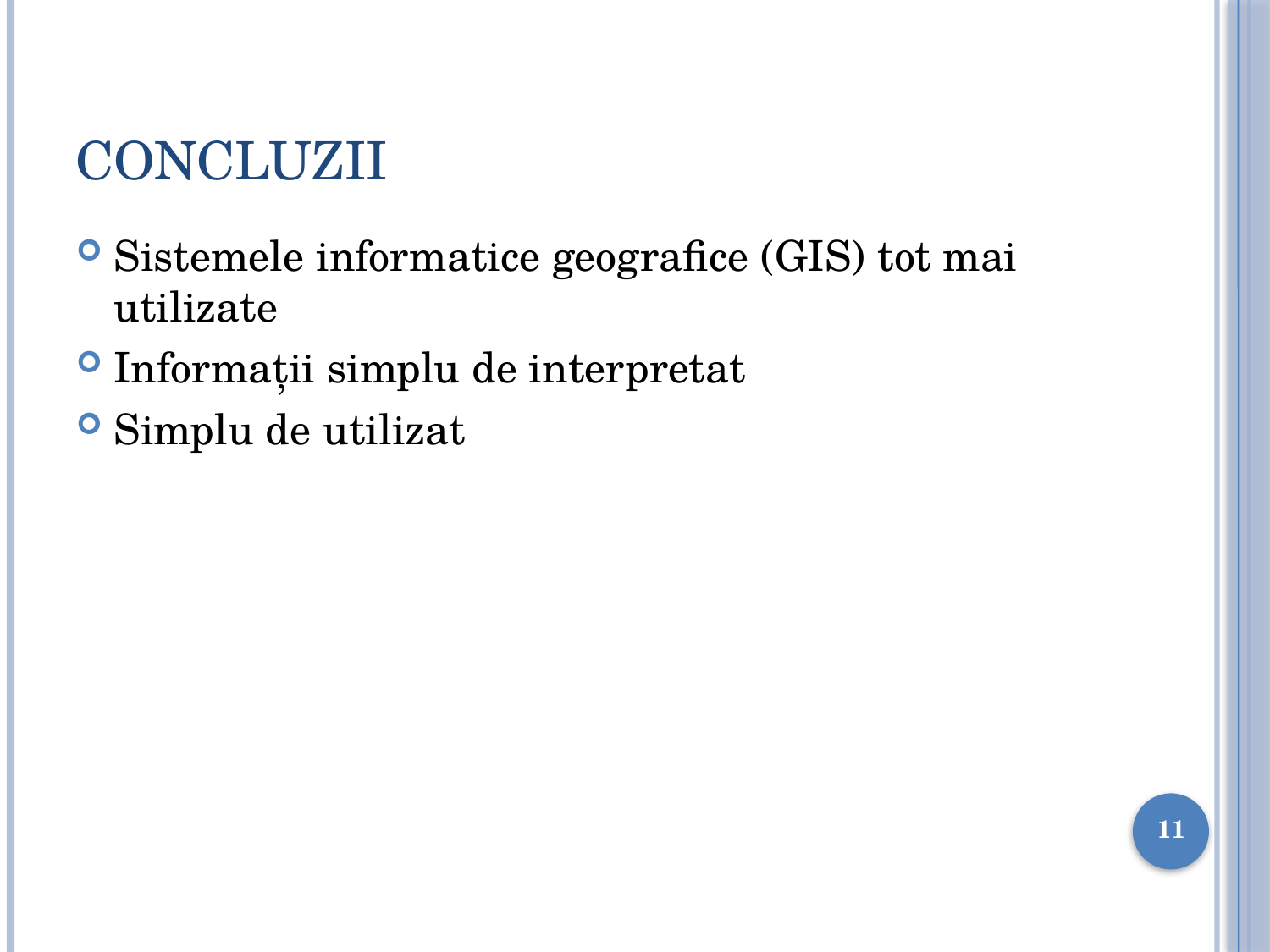

# Concluzii
Sistemele informatice geografice (GIS) tot mai utilizate
Informaţii simplu de interpretat
Simplu de utilizat
11